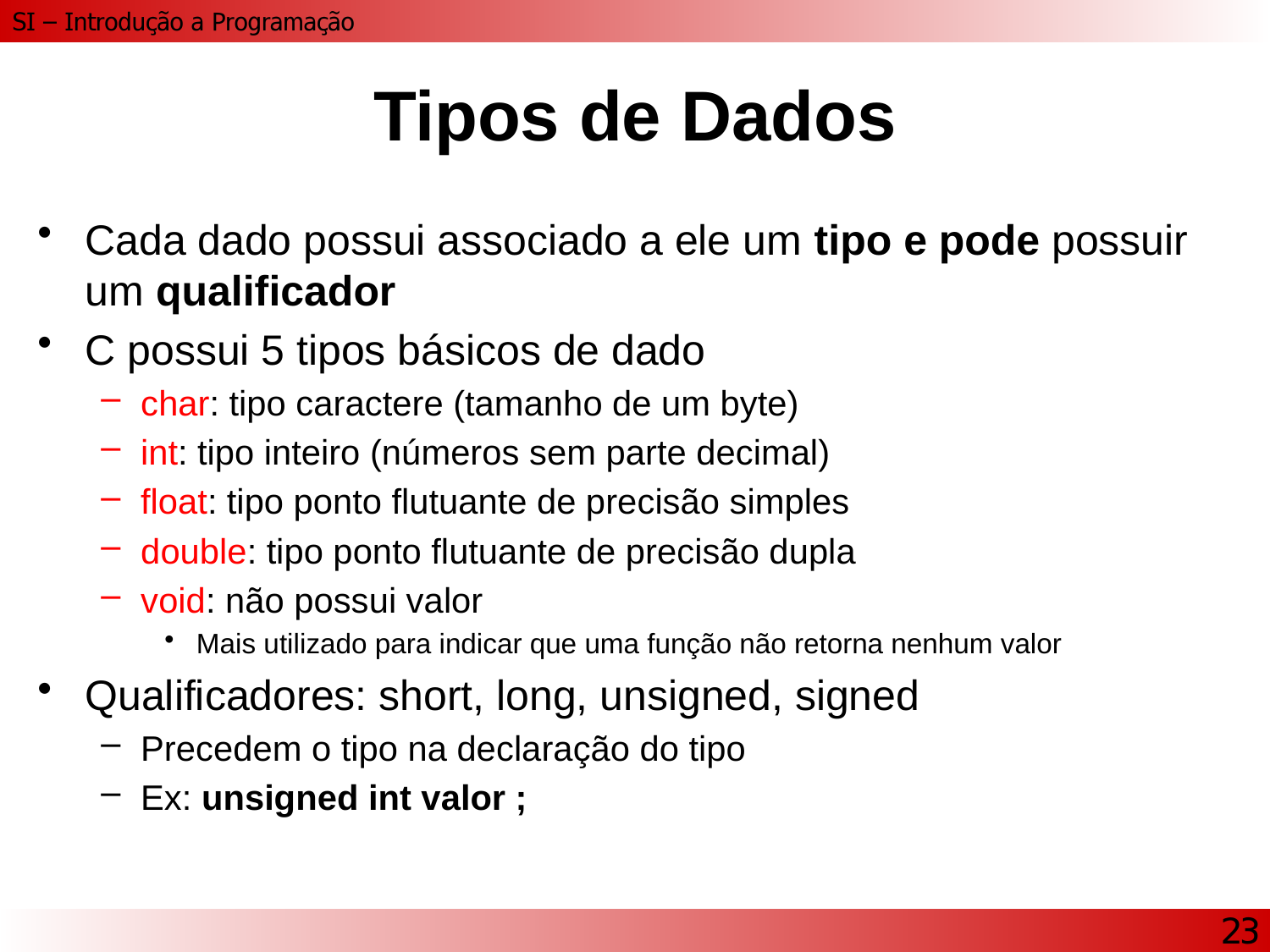

# Tipos de Dados
Cada dado possui associado a ele um tipo e pode possuir um qualificador
C possui 5 tipos básicos de dado
char: tipo caractere (tamanho de um byte)
int: tipo inteiro (números sem parte decimal)
float: tipo ponto flutuante de precisão simples
double: tipo ponto flutuante de precisão dupla
void: não possui valor
Mais utilizado para indicar que uma função não retorna nenhum valor
Qualificadores: short, long, unsigned, signed
Precedem o tipo na declaração do tipo
Ex: unsigned int valor ;
23